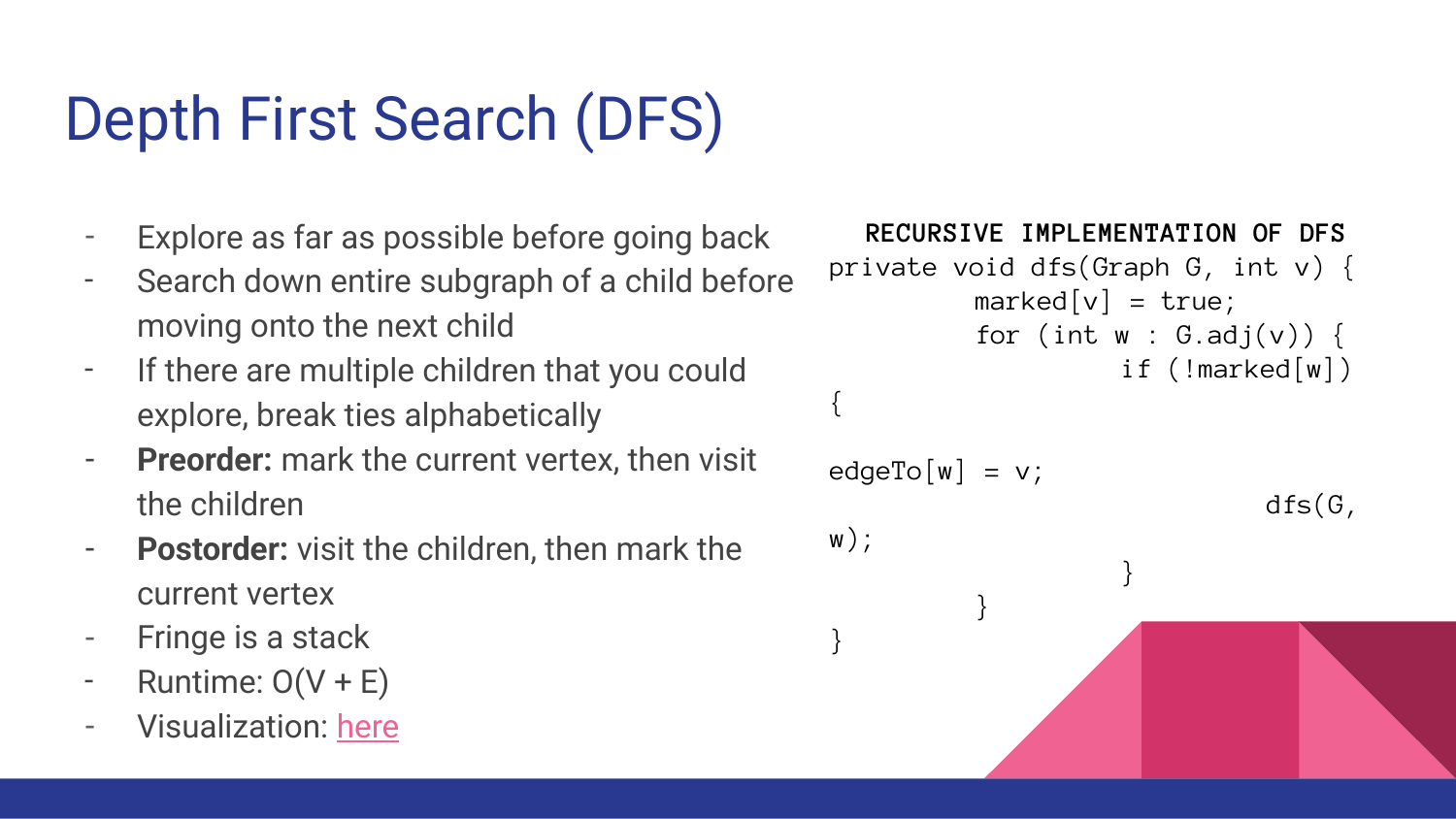

# Depth First Search (DFS)
Explore as far as possible before going back
Search down entire subgraph of a child before moving onto the next child
If there are multiple children that you could explore, break ties alphabetically
Preorder: mark the current vertex, then visit the children
Postorder: visit the children, then mark the current vertex
Fringe is a stack
Runtime: O(V + E)
Visualization: here

RECURSIVE IMPLEMENTATION OF DFS
private void dfs(Graph G, int v) {
	marked[v] = true;
	for (int w : G.adj(v)) {
		if (!marked[w]) {
			edgeTo[w] = v;
			dfs(G, w);
		}
	}
}